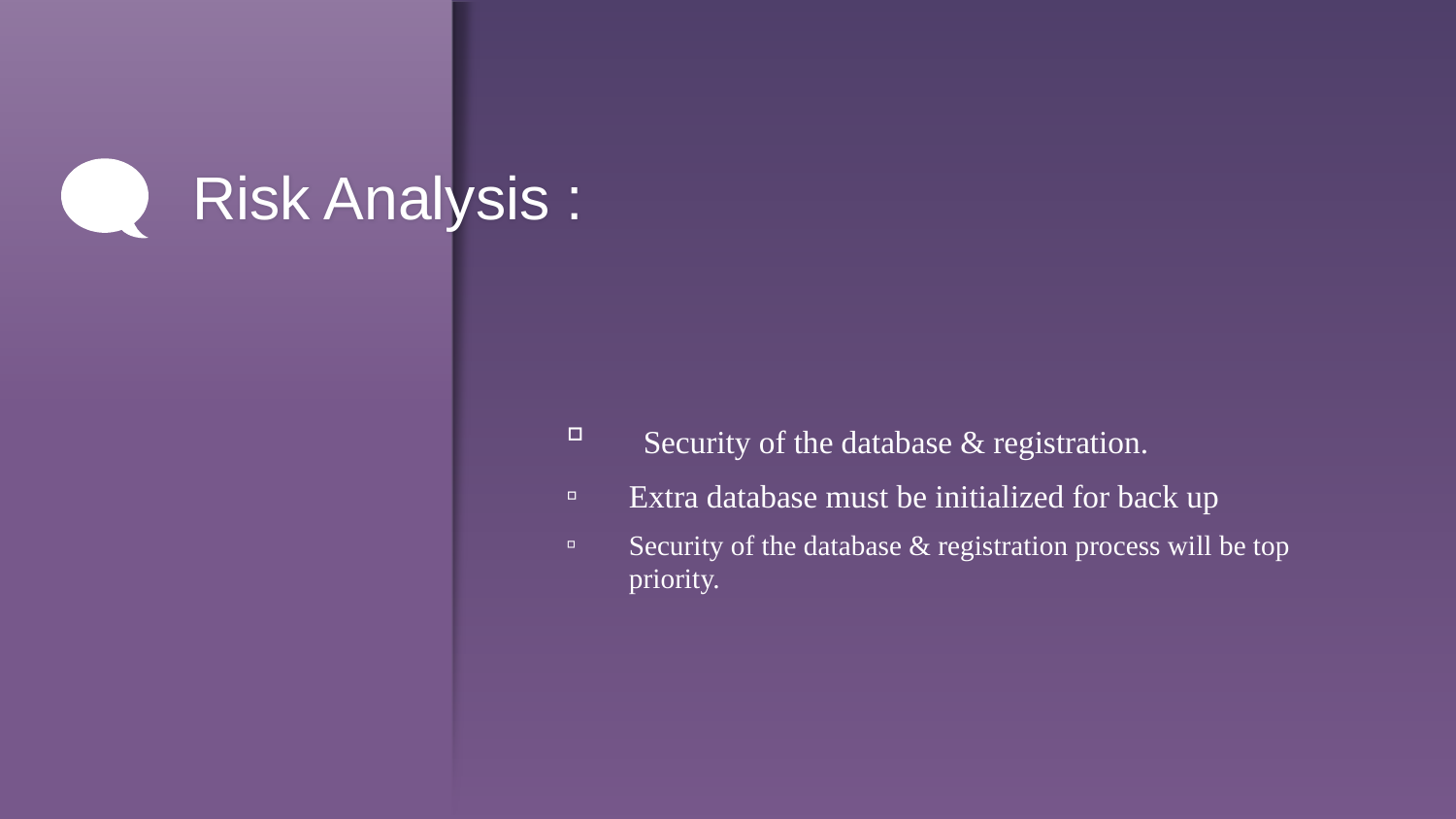

# Risk Analysis :
 Security of the database & registration.
Extra database must be initialized for back up
Security of the database & registration process will be top priority.
20